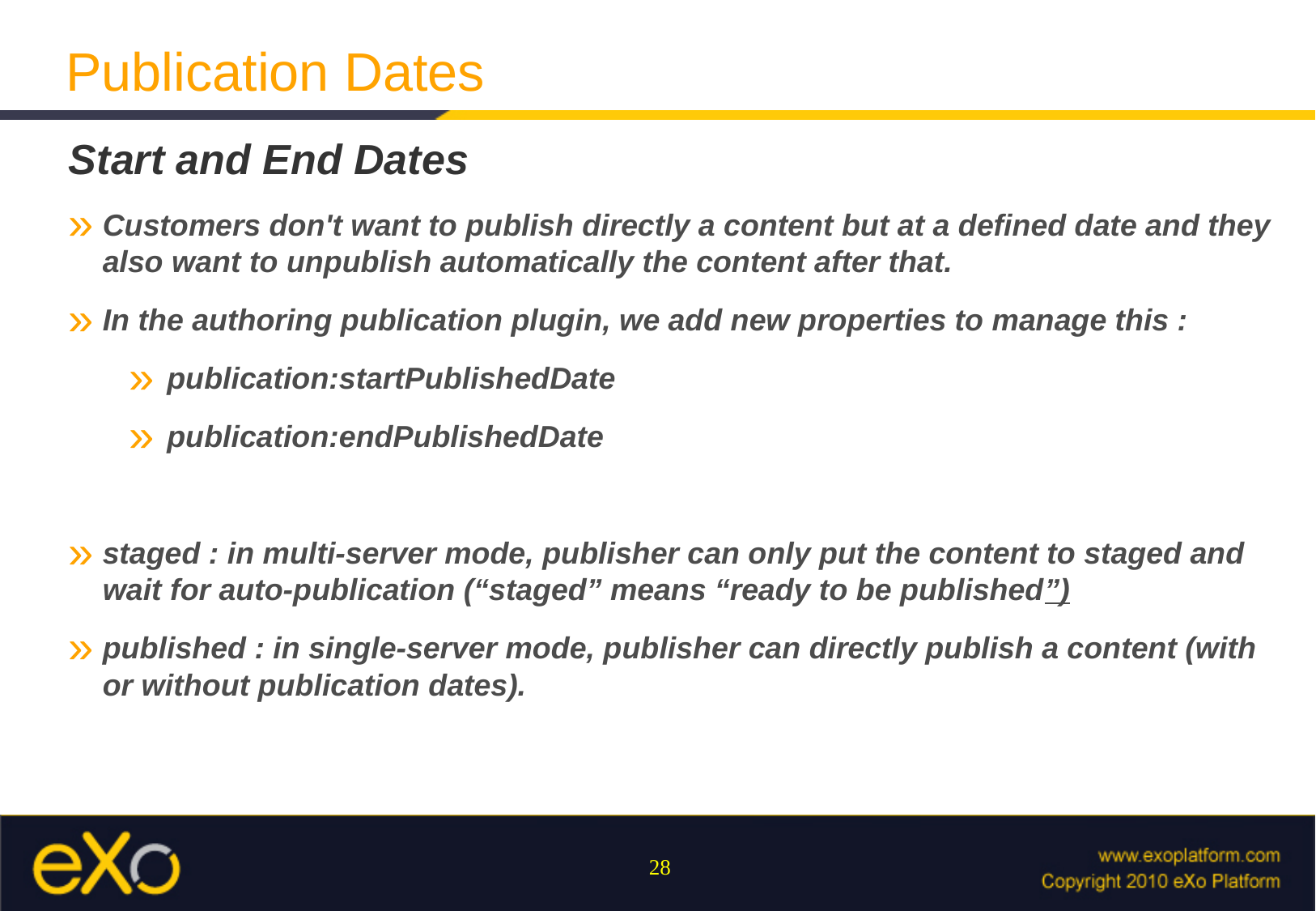

Publication Dates
Start and End Dates
Customers don't want to publish directly a content but at a defined date and they also want to unpublish automatically the content after that.
In the authoring publication plugin, we add new properties to manage this :
publication:startPublishedDate
publication:endPublishedDate

staged : in multi-server mode, publisher can only put the content to staged and wait for auto-publication (“staged” means “ready to be published”)
published : in single-server mode, publisher can directly publish a content (with or without publication dates).